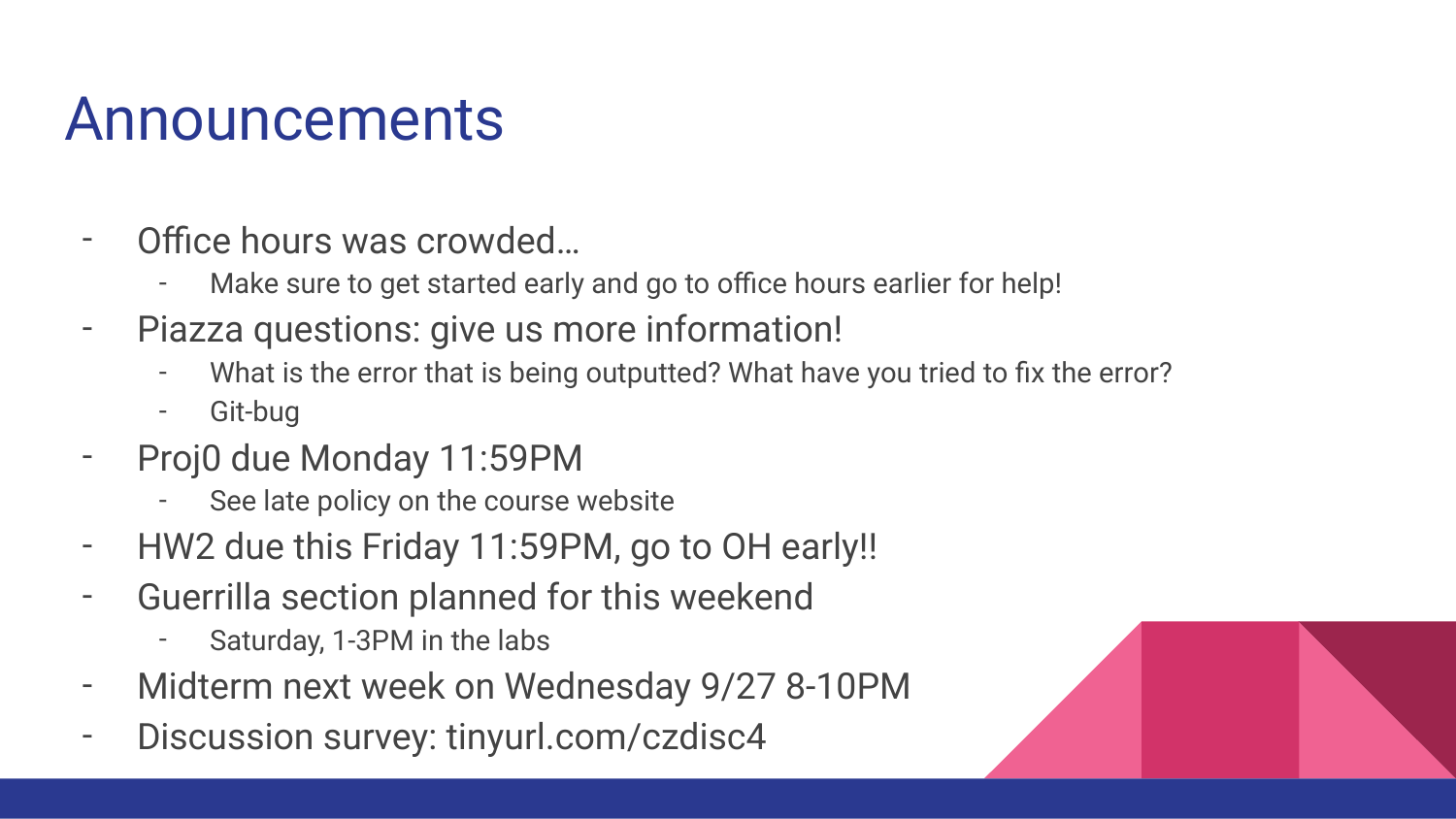

# Announcements
Office hours was crowded…
Make sure to get started early and go to office hours earlier for help!
Piazza questions: give us more information!
What is the error that is being outputted? What have you tried to fix the error?
Git-bug
Proj0 due Monday 11:59PM
See late policy on the course website
HW2 due this Friday 11:59PM, go to OH early!!
Guerrilla section planned for this weekend
Saturday, 1-3PM in the labs
Midterm next week on Wednesday 9/27 8-10PM
Discussion survey: tinyurl.com/czdisc4